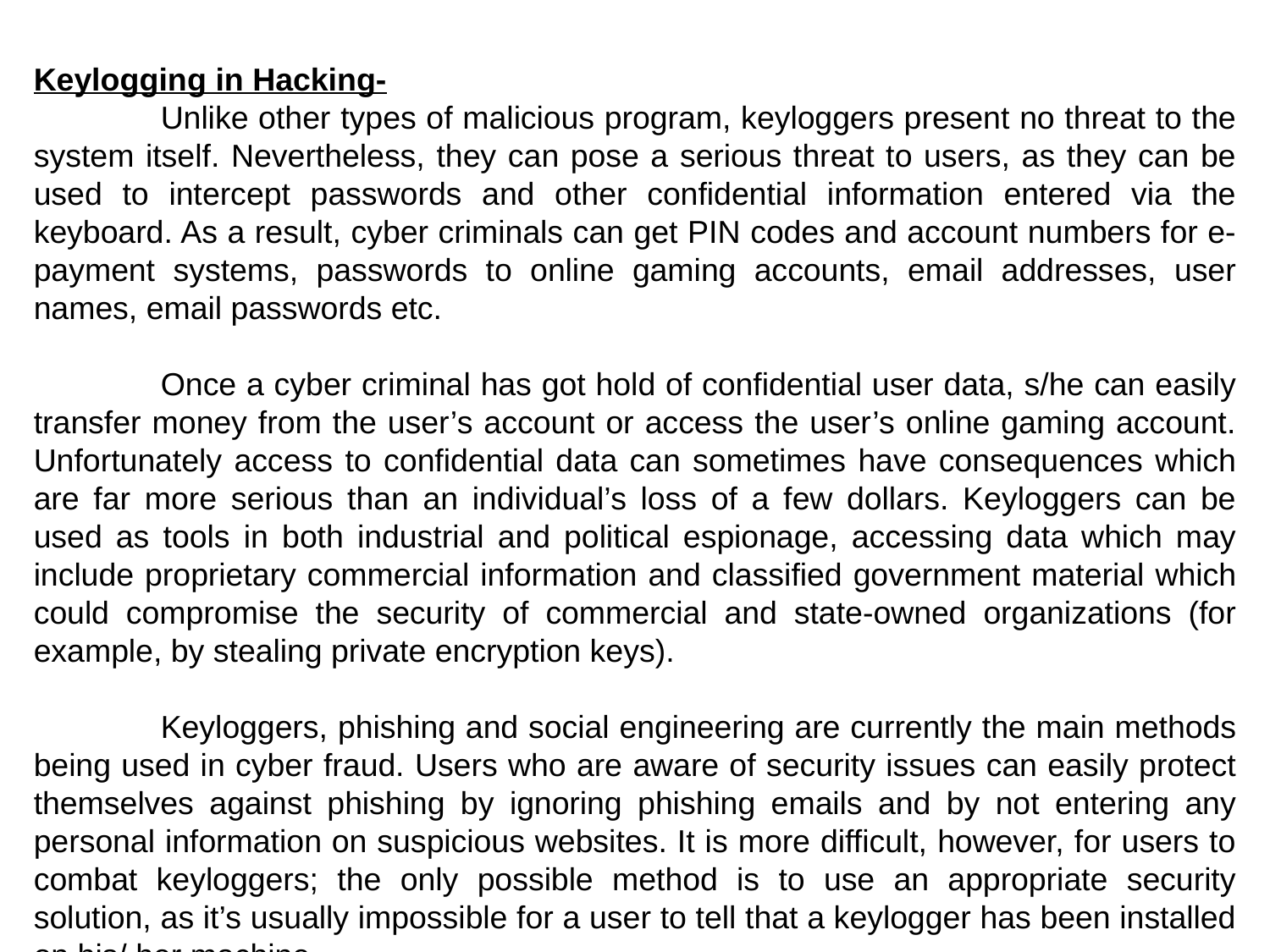

Keylogging in Hacking-
	Unlike other types of malicious program, keyloggers present no threat to the system itself. Nevertheless, they can pose a serious threat to users, as they can be used to intercept passwords and other confidential information entered via the keyboard. As a result, cyber criminals can get PIN codes and account numbers for e-payment systems, passwords to online gaming accounts, email addresses, user names, email passwords etc.

	Once a cyber criminal has got hold of confidential user data, s/he can easily transfer money from the user’s account or access the user’s online gaming account. Unfortunately access to confidential data can sometimes have consequences which are far more serious than an individual’s loss of a few dollars. Keyloggers can be used as tools in both industrial and political espionage, accessing data which may include proprietary commercial information and classified government material which could compromise the security of commercial and state-owned organizations (for example, by stealing private encryption keys).

	Keyloggers, phishing and social engineering are currently the main methods being used in cyber fraud. Users who are aware of security issues can easily protect themselves against phishing by ignoring phishing emails and by not entering any personal information on suspicious websites. It is more difficult, however, for users to combat keyloggers; the only possible method is to use an appropriate security solution, as it’s usually impossible for a user to tell that a keylogger has been installed on his/ her machine.